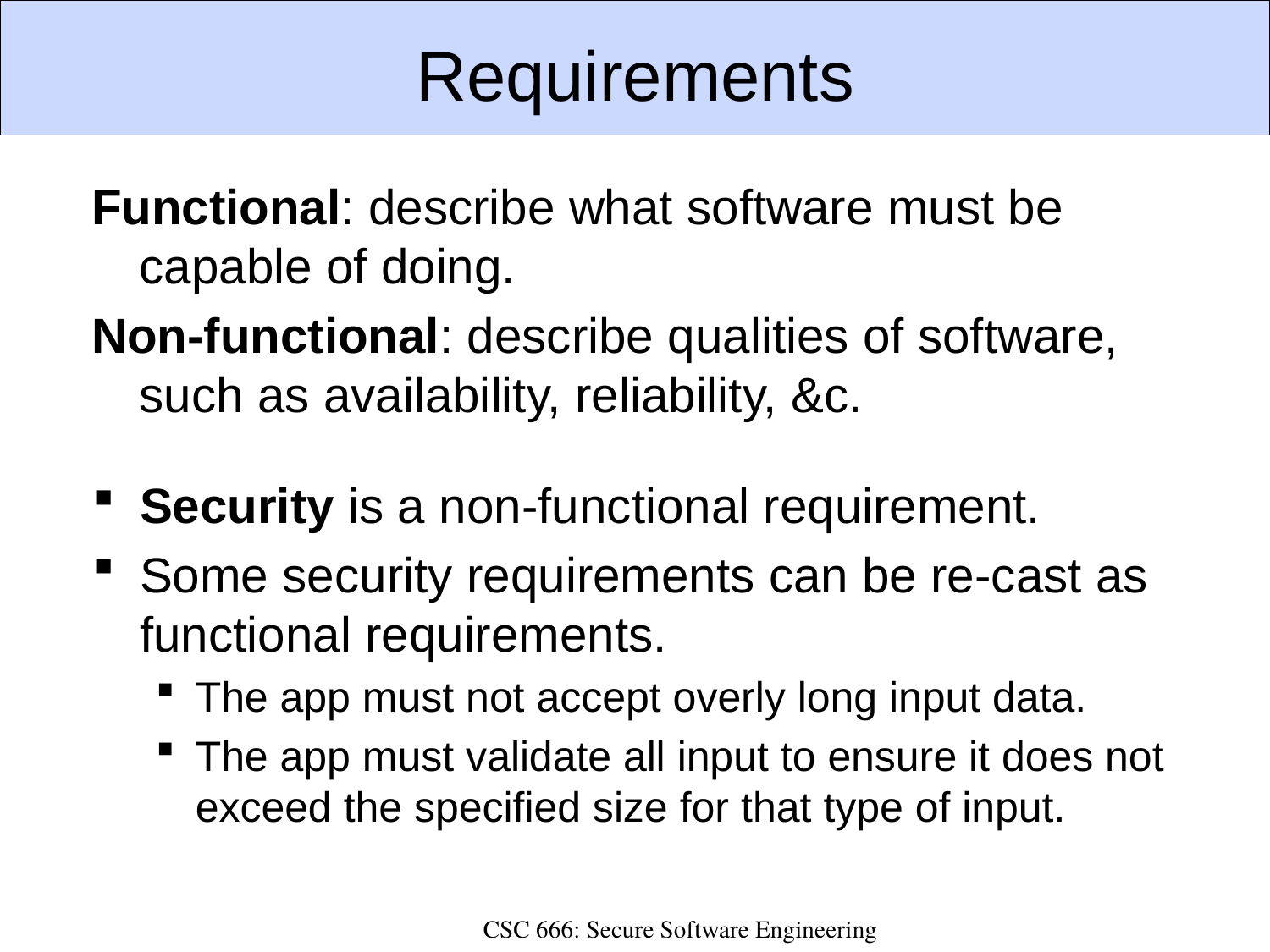

# Requirements
Functional: describe what software must be capable of doing.
Non-functional: describe qualities of software, such as availability, reliability, &c.
Security is a non-functional requirement.
Some security requirements can be re-cast as functional requirements.
The app must not accept overly long input data.
The app must validate all input to ensure it does not exceed the specified size for that type of input.
CSC 666: Secure Software Engineering